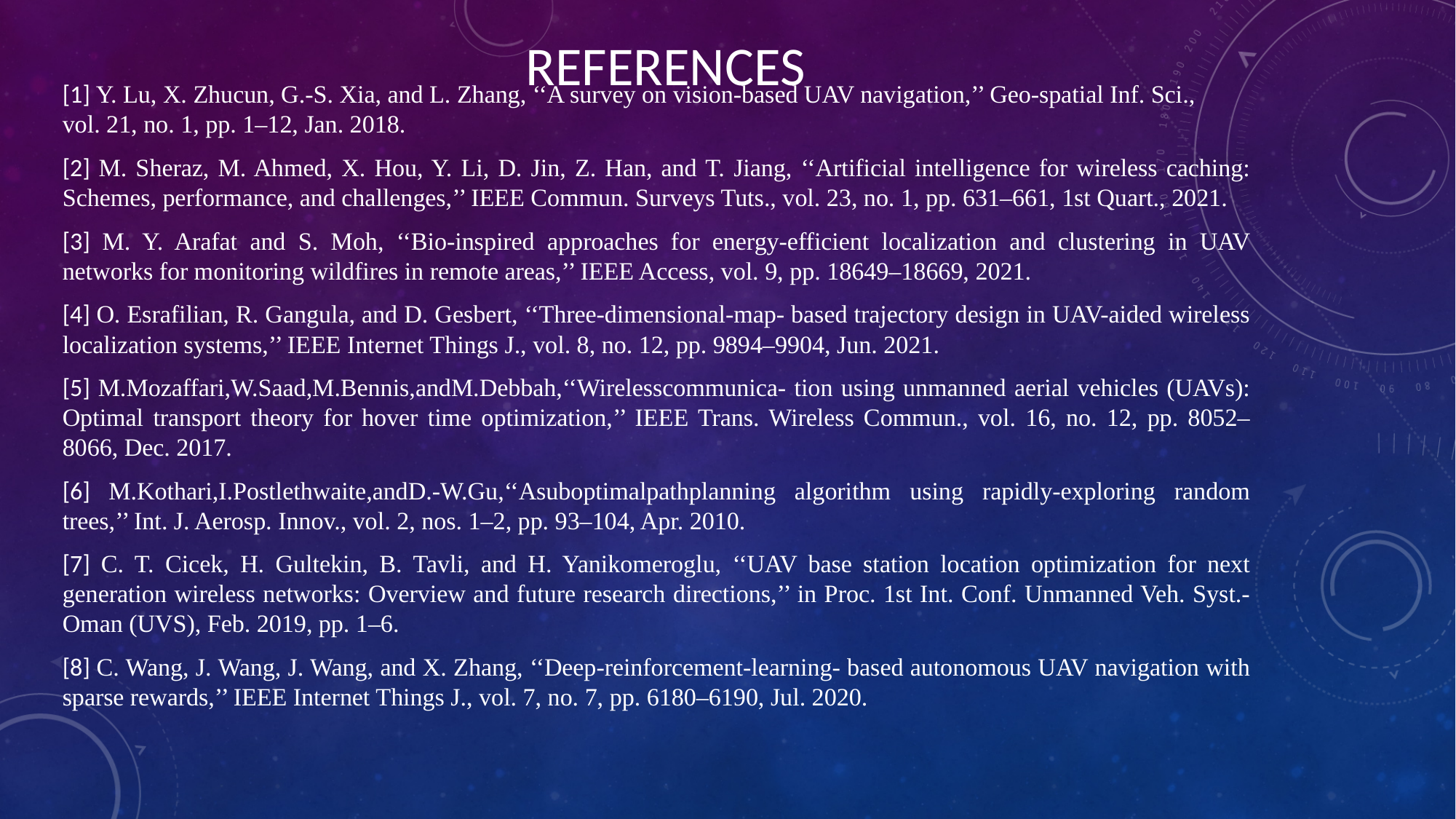

# REFERENCES
[1] Y. Lu, X. Zhucun, G.-S. Xia, and L. Zhang, ‘‘A survey on vision-based UAV navigation,’’ Geo-spatial Inf. Sci.,       vol. 21, no. 1, pp. 1–12, Jan. 2018.
[2] M. Sheraz, M. Ahmed, X. Hou, Y. Li, D. Jin, Z. Han, and T. Jiang, ‘‘Artificial intelligence for wireless caching: Schemes, performance, and challenges,’’ IEEE Commun. Surveys Tuts., vol. 23, no. 1, pp. 631–661, 1st Quart., 2021.
[3] M. Y. Arafat and S. Moh, ‘‘Bio-inspired approaches for energy-efficient localization and clustering in UAV networks for monitoring wildfires in remote areas,’’ IEEE Access, vol. 9, pp. 18649–18669, 2021.
[4] O. Esrafilian, R. Gangula, and D. Gesbert, ‘‘Three-dimensional-map- based trajectory design in UAV-aided wireless localization systems,’’ IEEE Internet Things J., vol. 8, no. 12, pp. 9894–9904, Jun. 2021.
[5] M.Mozaffari,W.Saad,M.Bennis,andM.Debbah,‘‘Wirelesscommunica- tion using unmanned aerial vehicles (UAVs): Optimal transport theory for hover time optimization,’’ IEEE Trans. Wireless Commun., vol. 16, no. 12, pp. 8052–8066, Dec. 2017.
[6] M.Kothari,I.Postlethwaite,andD.-W.Gu,‘‘Asuboptimalpathplanning algorithm using rapidly-exploring random trees,’’ Int. J. Aerosp. Innov., vol. 2, nos. 1–2, pp. 93–104, Apr. 2010.
[7] C. T. Cicek, H. Gultekin, B. Tavli, and H. Yanikomeroglu, ‘‘UAV base station location optimization for next generation wireless networks: Overview and future research directions,’’ in Proc. 1st Int. Conf. Unmanned Veh. Syst.-Oman (UVS), Feb. 2019, pp. 1–6.
[8] C. Wang, J. Wang, J. Wang, and X. Zhang, ‘‘Deep-reinforcement-learning- based autonomous UAV navigation with sparse rewards,’’ IEEE Internet Things J., vol. 7, no. 7, pp. 6180–6190, Jul. 2020.
15